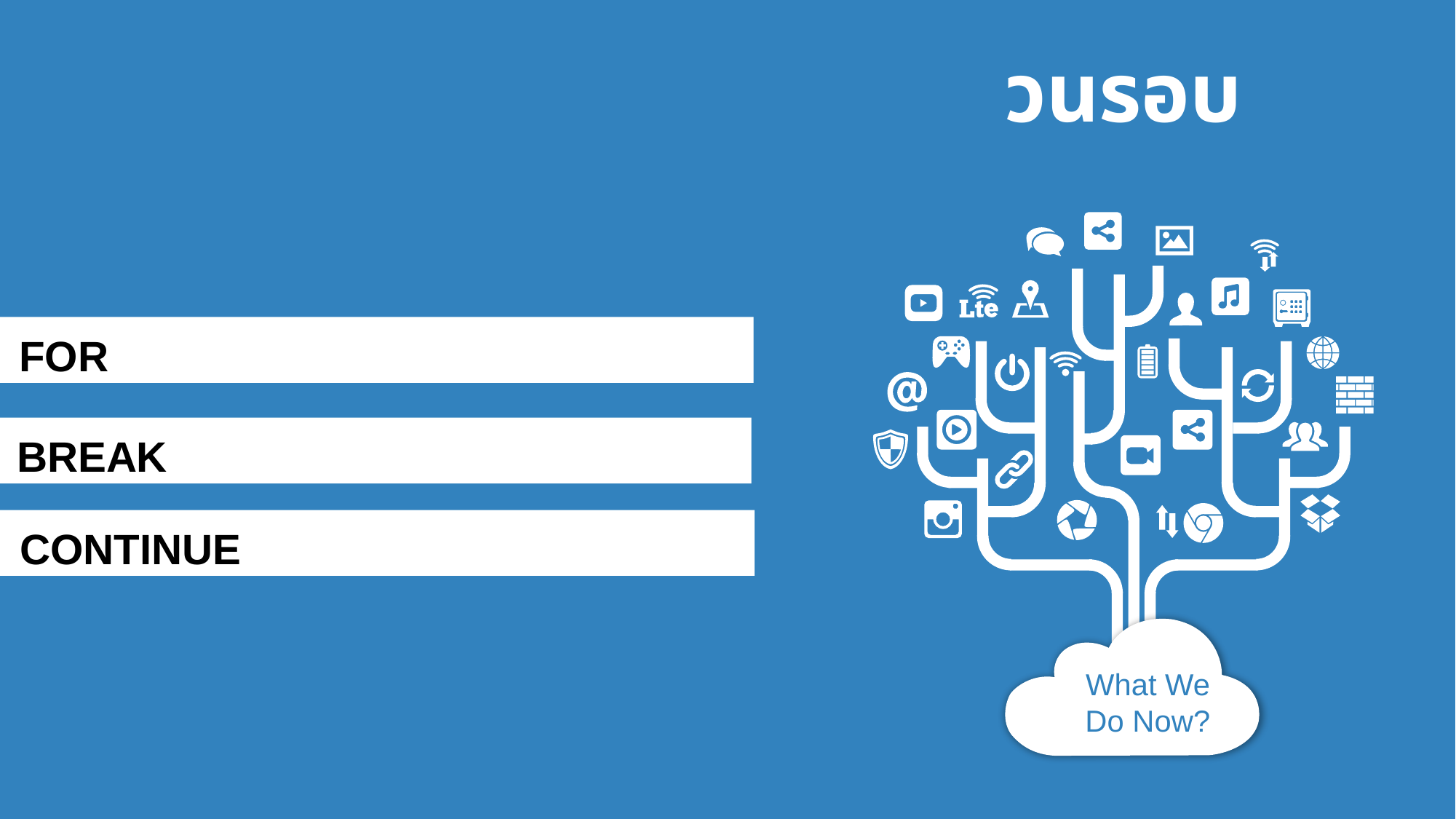

วนรอบ

FOR

BREAK

CONTINUE

What We Do Now?